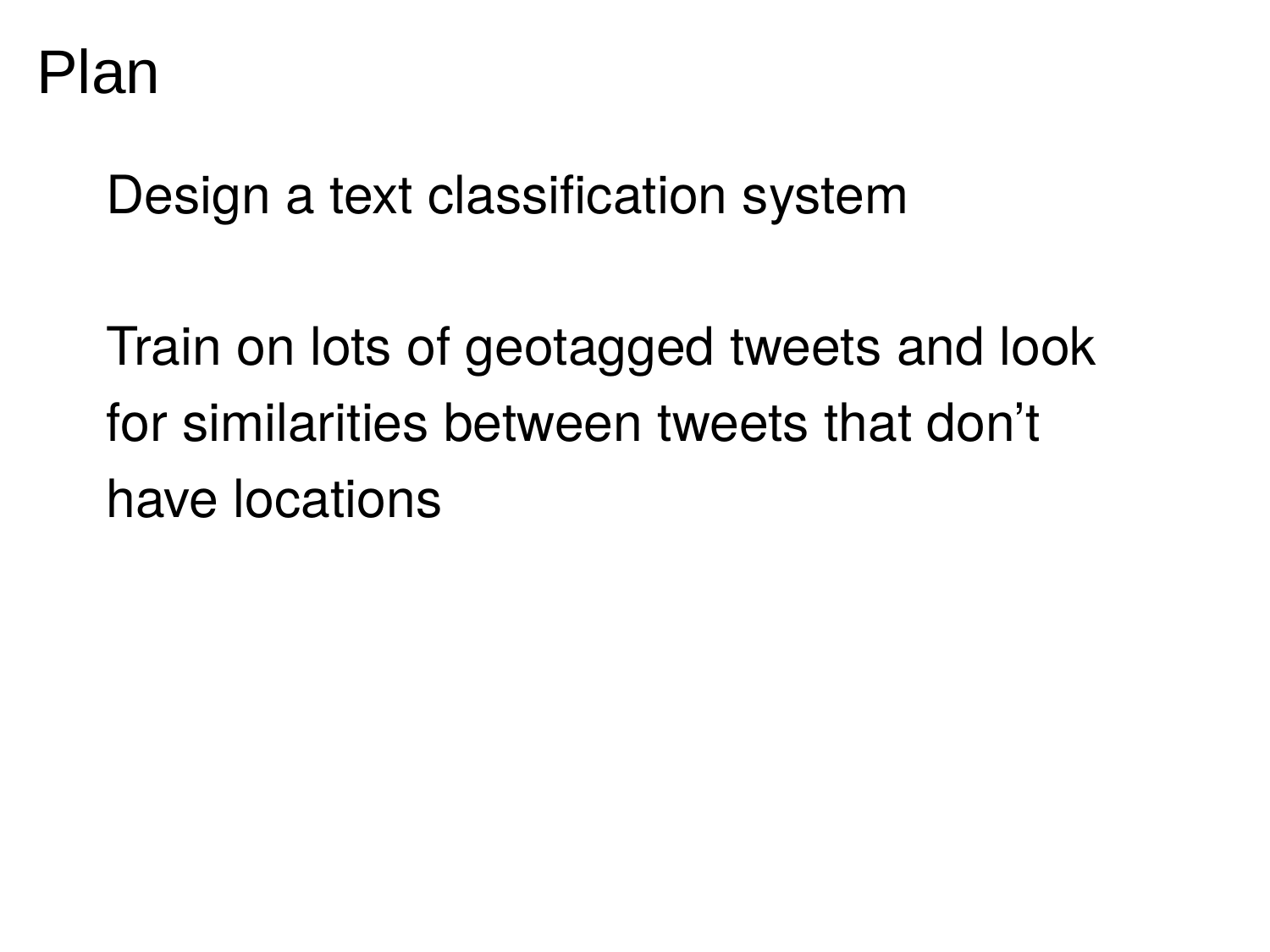

# Plan
Design a text classification system

Train on lots of geotagged tweets and look for similarities between tweets that don’t have locations